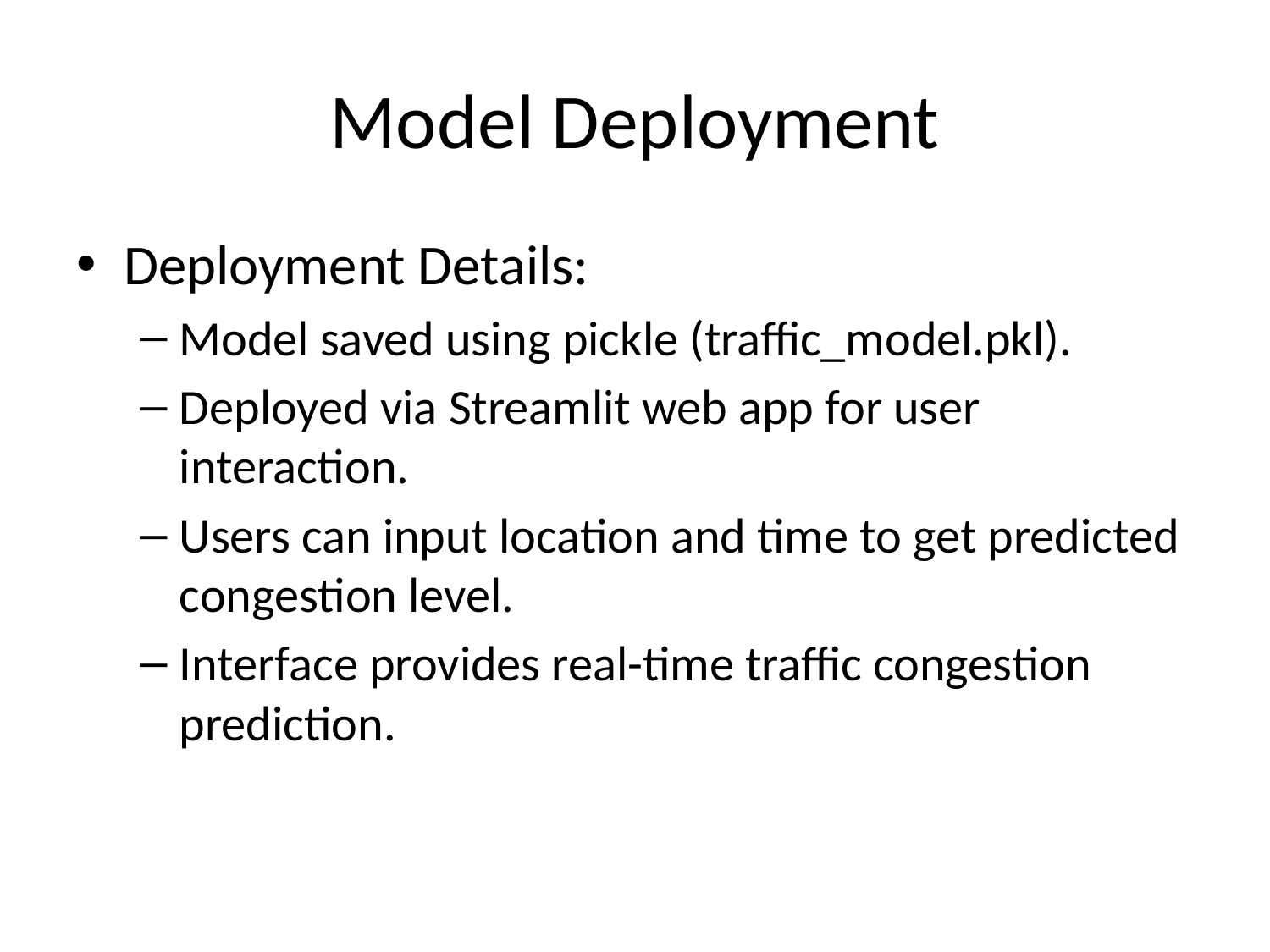

# Model Deployment
Deployment Details:
Model saved using pickle (traffic_model.pkl).
Deployed via Streamlit web app for user interaction.
Users can input location and time to get predicted congestion level.
Interface provides real-time traffic congestion prediction.